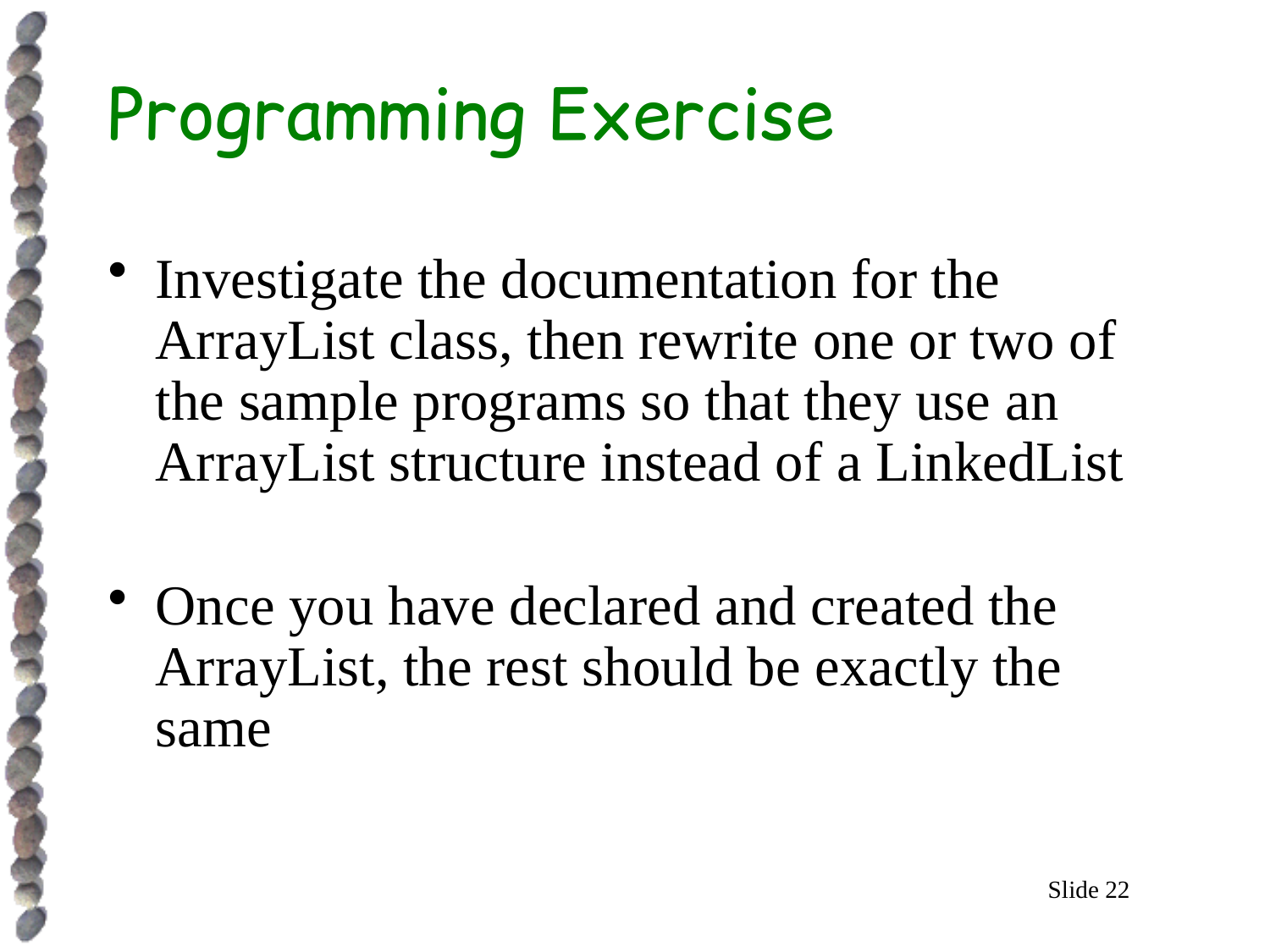

# Programming Exercise
Investigate the documentation for the ArrayList class, then rewrite one or two of the sample programs so that they use an ArrayList structure instead of a LinkedList

Once you have declared and created the ArrayList, the rest should be exactly the same

Slide 22